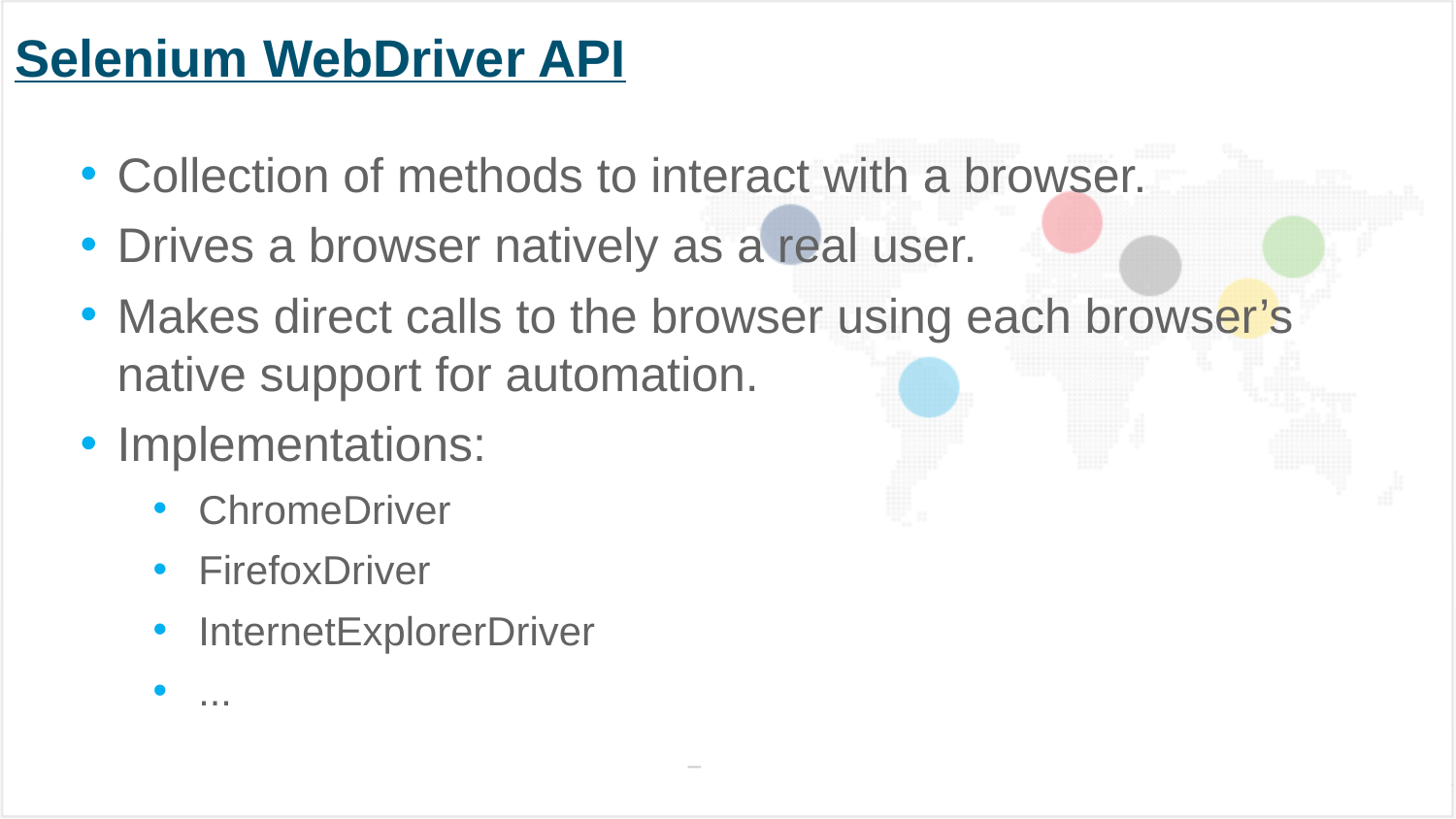

# Selenium WebDriver API
Collection of methods to interact with a browser.
Drives a browser natively as a real user.
Makes direct calls to the browser using each browser’s native support for automation.
Implementations:
ChromeDriver
FirefoxDriver
InternetExplorerDriver
...